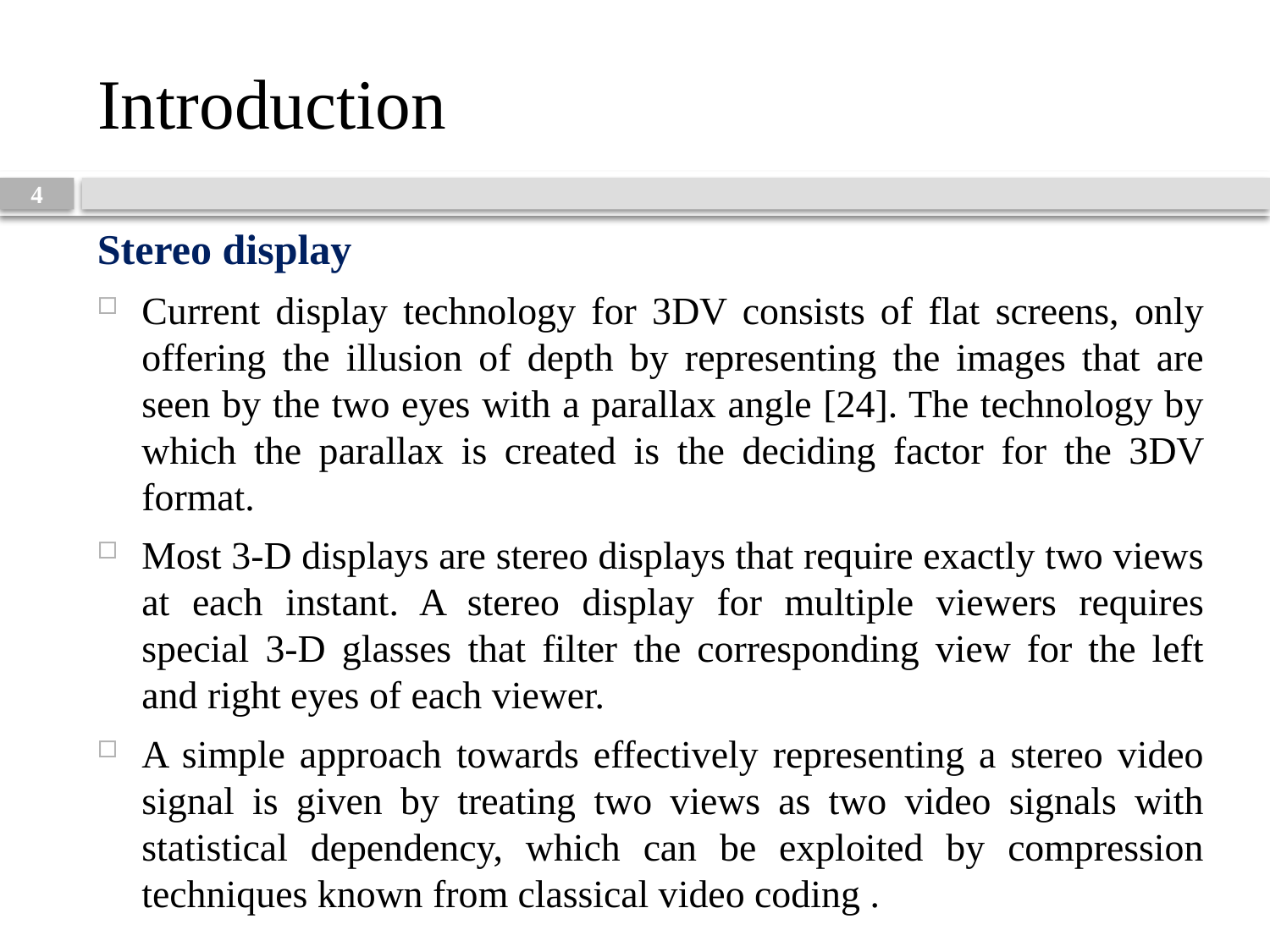

# Introduction
4
Stereo display
Current display technology for 3DV consists of flat screens, only offering the illusion of depth by representing the images that are seen by the two eyes with a parallax angle [24]. The technology by which the parallax is created is the deciding factor for the 3DV format.
Most 3-D displays are stereo displays that require exactly two views at each instant. A stereo display for multiple viewers requires special 3-D glasses that filter the corresponding view for the left and right eyes of each viewer.
A simple approach towards effectively representing a stereo video signal is given by treating two views as two video signals with statistical dependency, which can be exploited by compression techniques known from classical video coding .